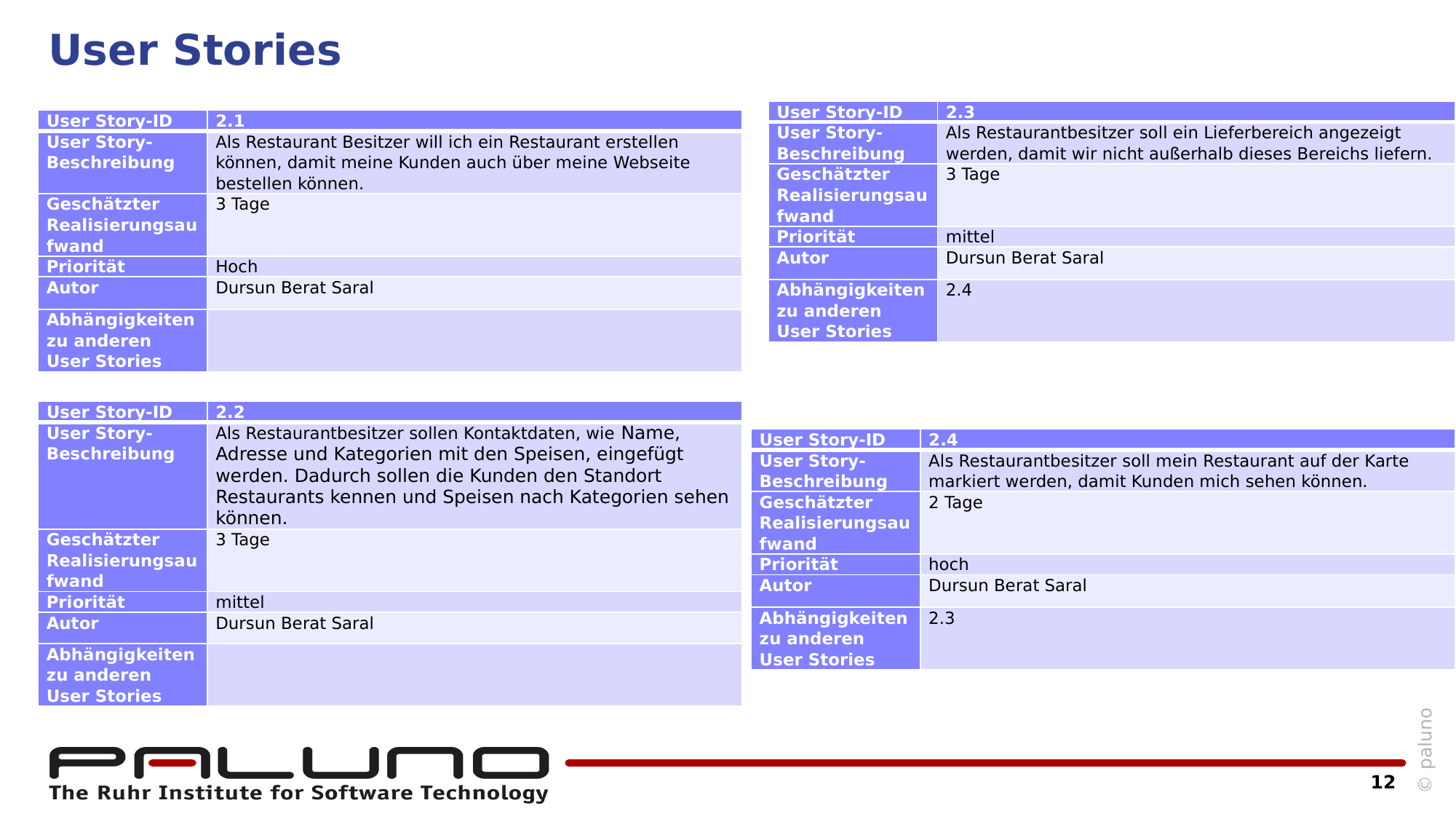

# User Stories
| User Story-ID | 2.3 |
| --- | --- |
| User Story-Beschreibung | Als Restaurantbesitzer soll ein Lieferbereich angezeigt werden, damit wir nicht außerhalb dieses Bereichs liefern. |
| Geschätzter Realisierungsaufwand | 3 Tage |
| Priorität | mittel |
| Autor | Dursun Berat Saral |
| Abhängigkeiten zu anderen User Stories | 2.4 |
| User Story-ID | 2.1 |
| --- | --- |
| User Story-Beschreibung | Als Restaurant Besitzer will ich ein Restaurant erstellen können, damit meine Kunden auch über meine Webseite bestellen können. |
| Geschätzter Realisierungsaufwand | 3 Tage |
| Priorität | Hoch |
| Autor | Dursun Berat Saral |
| Abhängigkeiten zu anderen User Stories |  |
| User Story-ID | 2.2 |
| --- | --- |
| User Story-Beschreibung | Als Restaurantbesitzer sollen Kontaktdaten, wie Name, Adresse und Kategorien mit den Speisen, eingefügt werden. Dadurch sollen die Kunden den Standort Restaurants kennen und Speisen nach Kategorien sehen können. |
| Geschätzter Realisierungsaufwand | 3 Tage |
| Priorität | mittel |
| Autor | Dursun Berat Saral |
| Abhängigkeiten zu anderen User Stories |  |
| User Story-ID | 2.4 |
| --- | --- |
| User Story-Beschreibung | Als Restaurantbesitzer soll mein Restaurant auf der Karte markiert werden, damit Kunden mich sehen können. |
| Geschätzter Realisierungsaufwand | 2 Tage |
| Priorität | hoch |
| Autor | Dursun Berat Saral |
| Abhängigkeiten zu anderen User Stories | 2.3 |
12